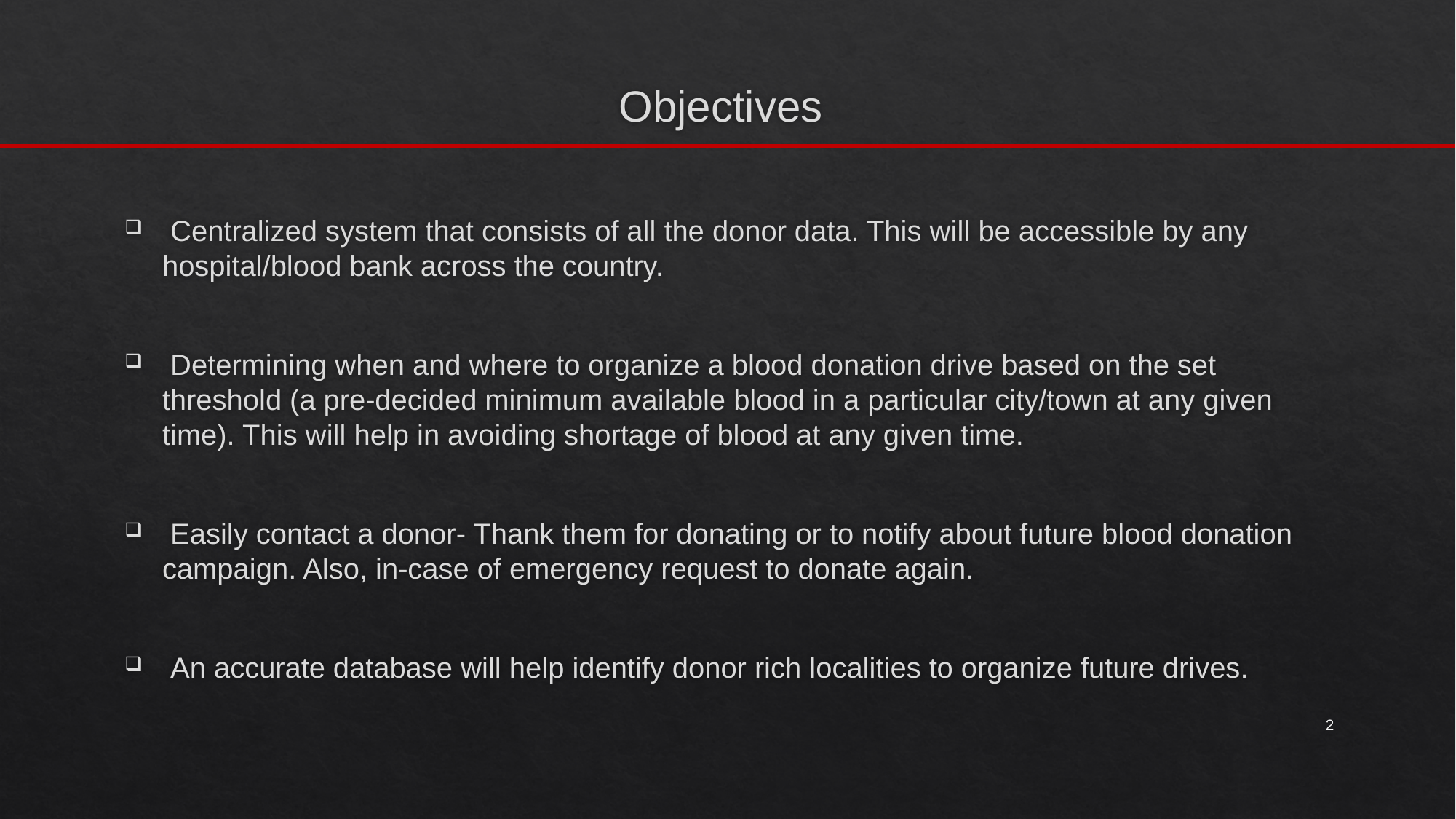

# Objectives
 Centralized system that consists of all the donor data. This will be accessible by any hospital/blood bank across the country.

 Determining when and where to organize a blood donation drive based on the set threshold (a pre-decided minimum available blood in a particular city/town at any given time). This will help in avoiding shortage of blood at any given time.

 Easily contact a donor- Thank them for donating or to notify about future blood donation campaign. Also, in-case of emergency request to donate again.

 An accurate database will help identify donor rich localities to organize future drives.

2